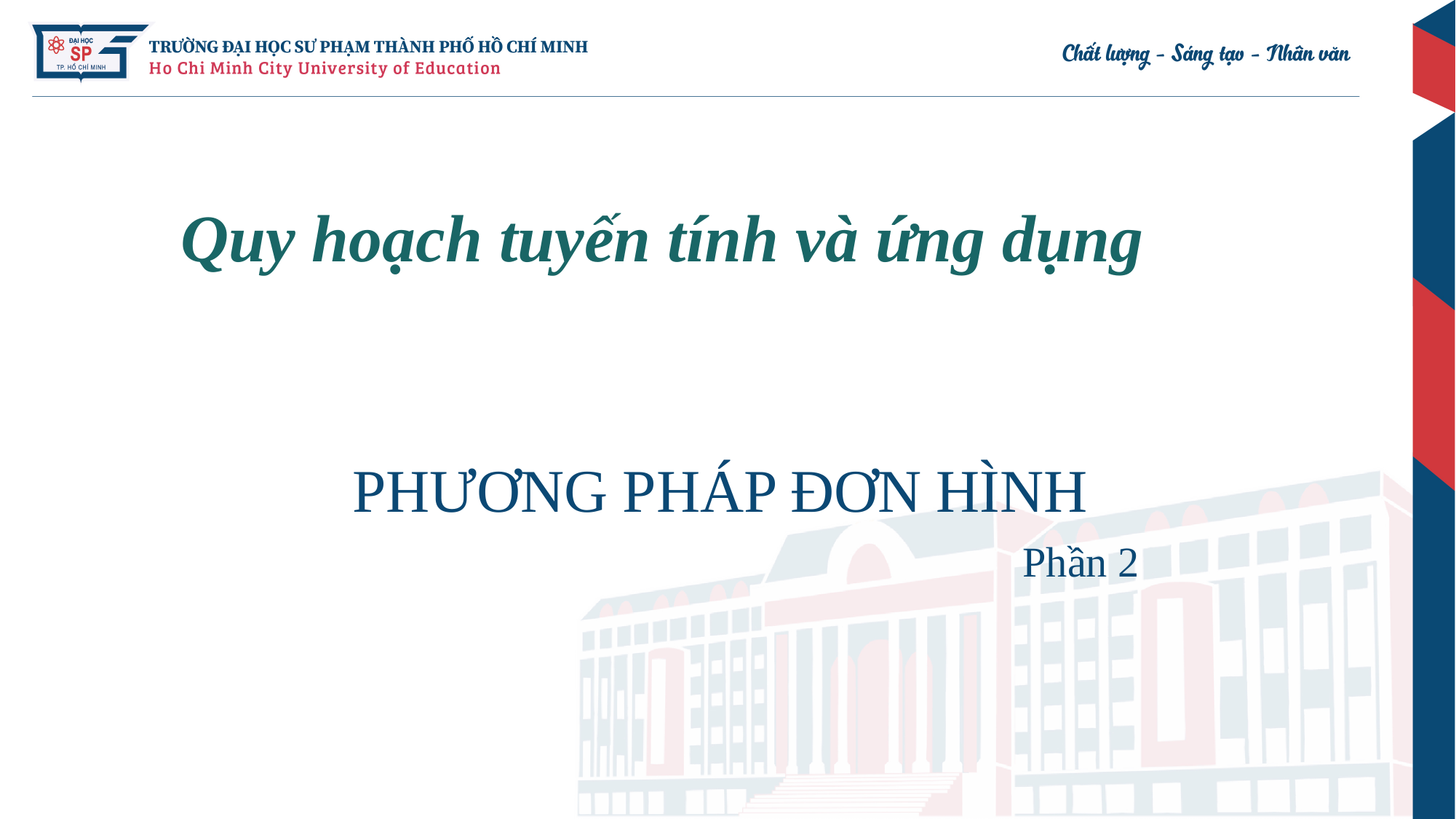

# Quy hoạch tuyến tính và ứng dụng
PHƯƠNG PHÁP ĐƠN HÌNH
                                                                   Phần 2